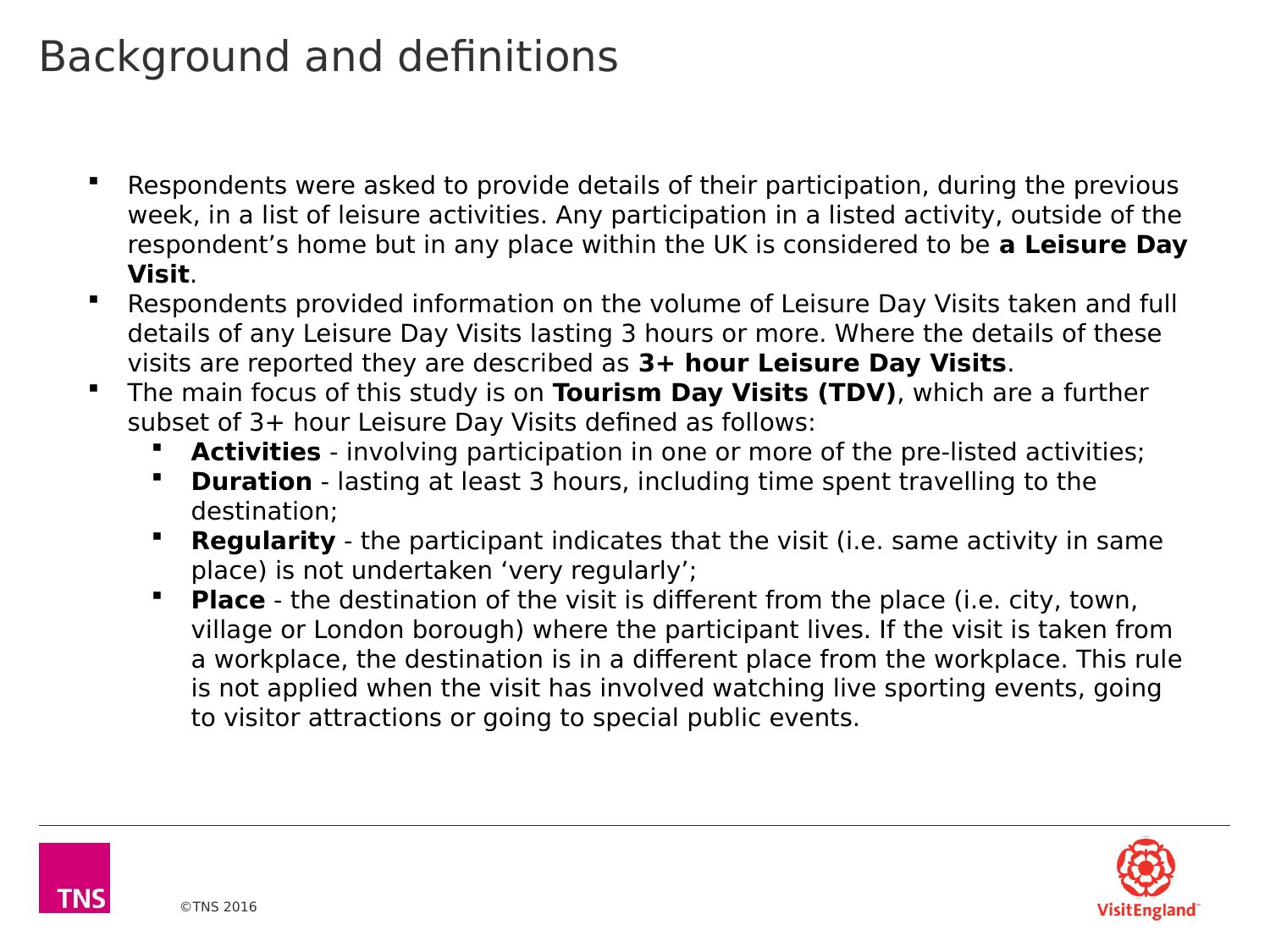

# Background and definitions
Respondents were asked to provide details of their participation, during the previous week, in a list of leisure activities. Any participation in a listed activity, outside of the respondent’s home but in any place within the UK is considered to be a Leisure Day Visit.
Respondents provided information on the volume of Leisure Day Visits taken and full details of any Leisure Day Visits lasting 3 hours or more. Where the details of these visits are reported they are described as 3+ hour Leisure Day Visits.
The main focus of this study is on Tourism Day Visits (TDV), which are a further subset of 3+ hour Leisure Day Visits defined as follows:
Activities - involving participation in one or more of the pre-listed activities;
Duration - lasting at least 3 hours, including time spent travelling to the destination;
Regularity - the participant indicates that the visit (i.e. same activity in same place) is not undertaken ‘very regularly’;
Place - the destination of the visit is different from the place (i.e. city, town, village or London borough) where the participant lives. If the visit is taken from a workplace, the destination is in a different place from the workplace. This rule is not applied when the visit has involved watching live sporting events, going to visitor attractions or going to special public events.